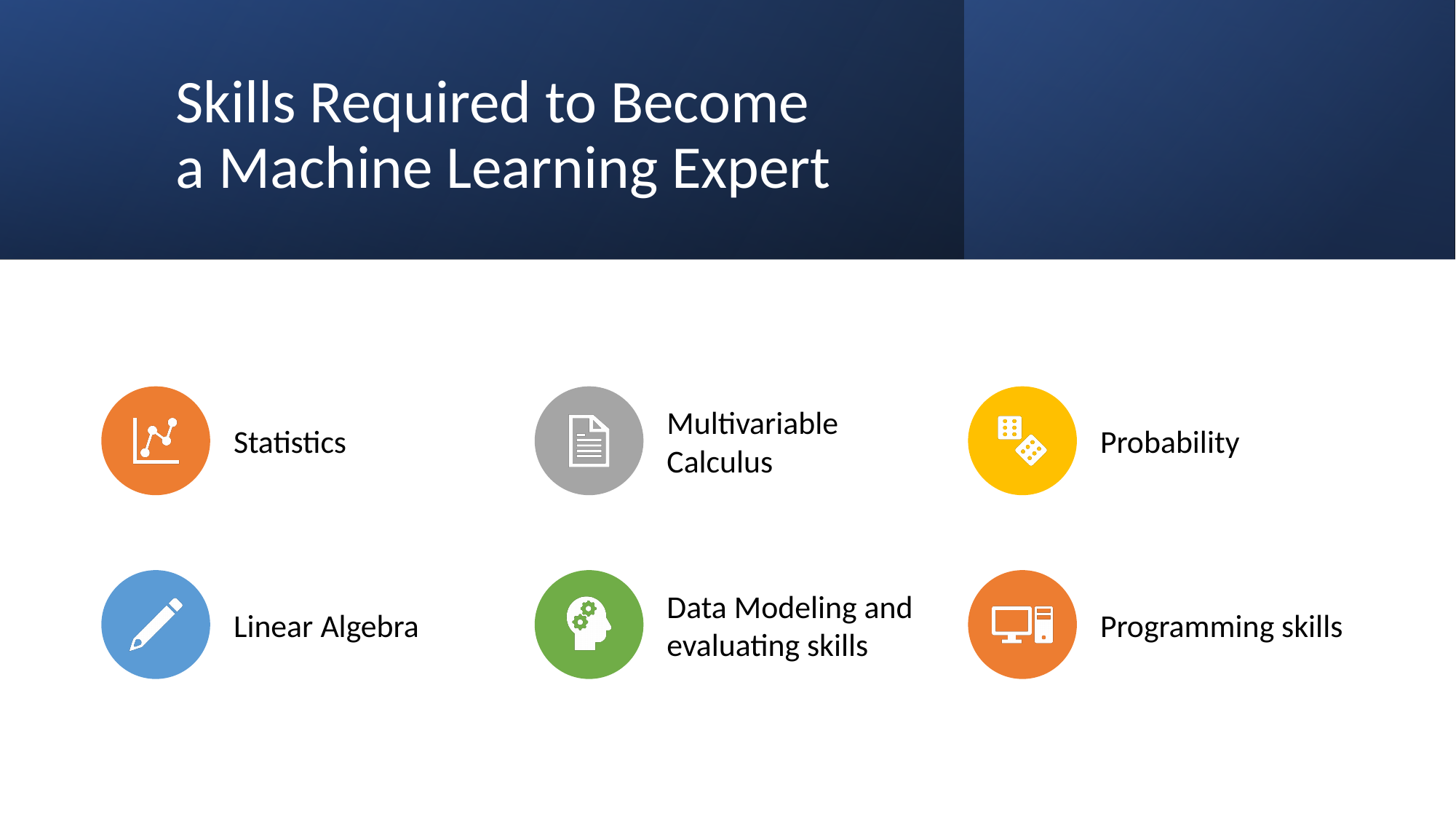

# Skills Required to Become a Machine Learning Expert
Statistics
Multivariable Calculus
Probability
Linear Algebra
Data Modeling and evaluating skills
Programming skills